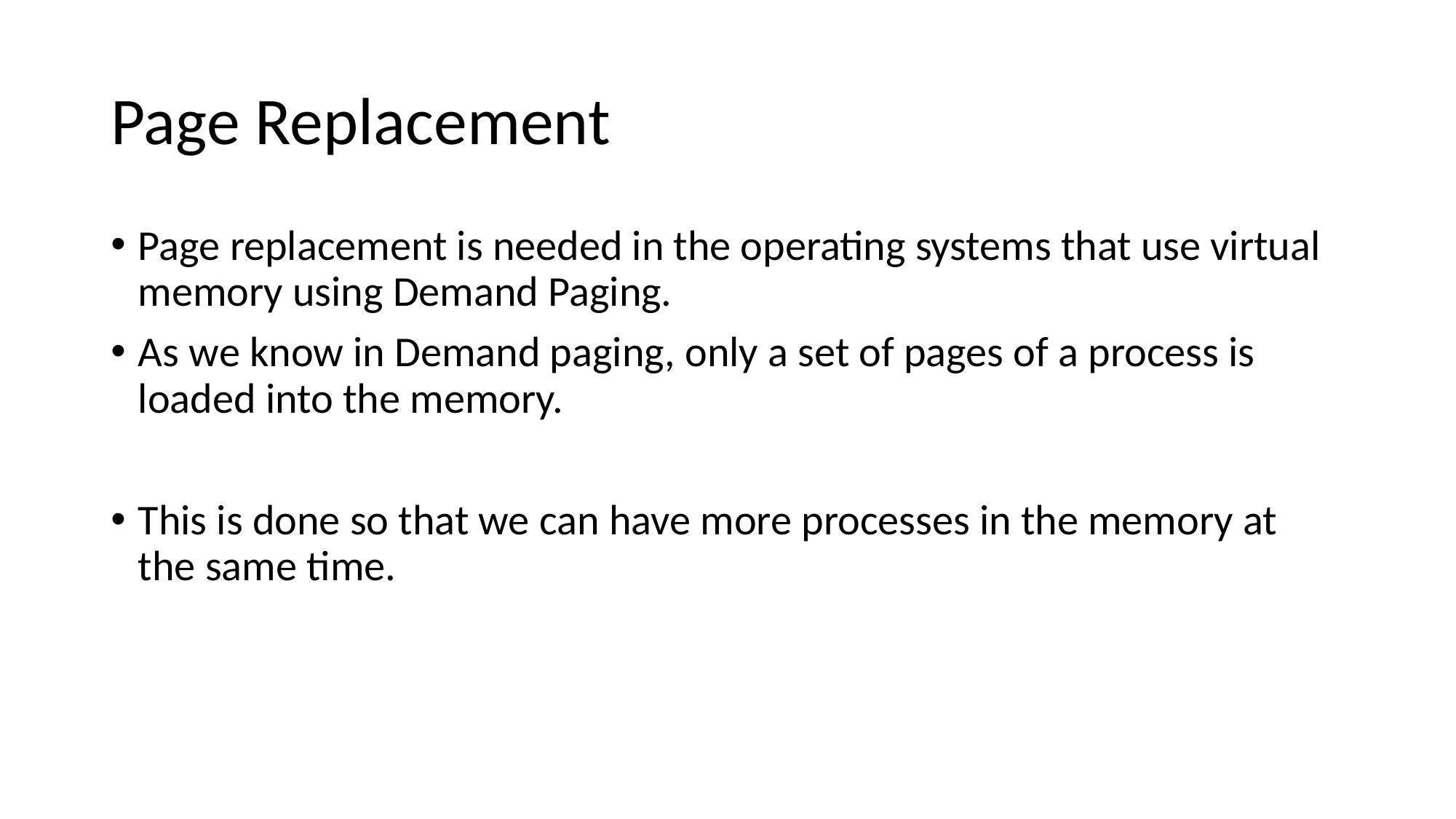

# Page Replacement
Page replacement is needed in the operating systems that use virtual memory using Demand Paging.
As we know in Demand paging, only a set of pages of a process is loaded into the memory.

This is done so that we can have more processes in the memory at the same time.